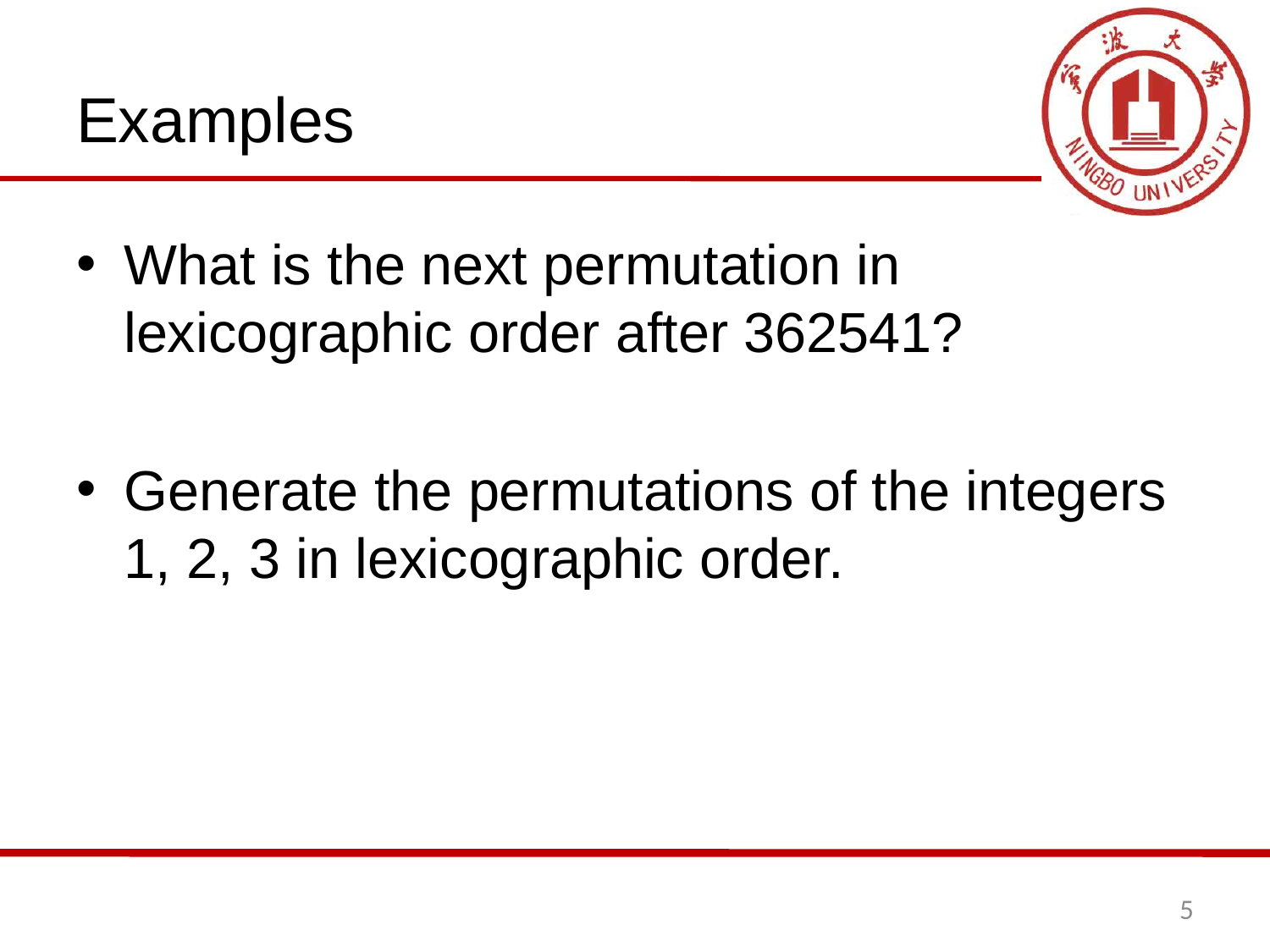

# Examples
What is the next permutation in lexicographic order after 362541?

Generate the permutations of the integers 1, 2, 3 in lexicographic order.
5